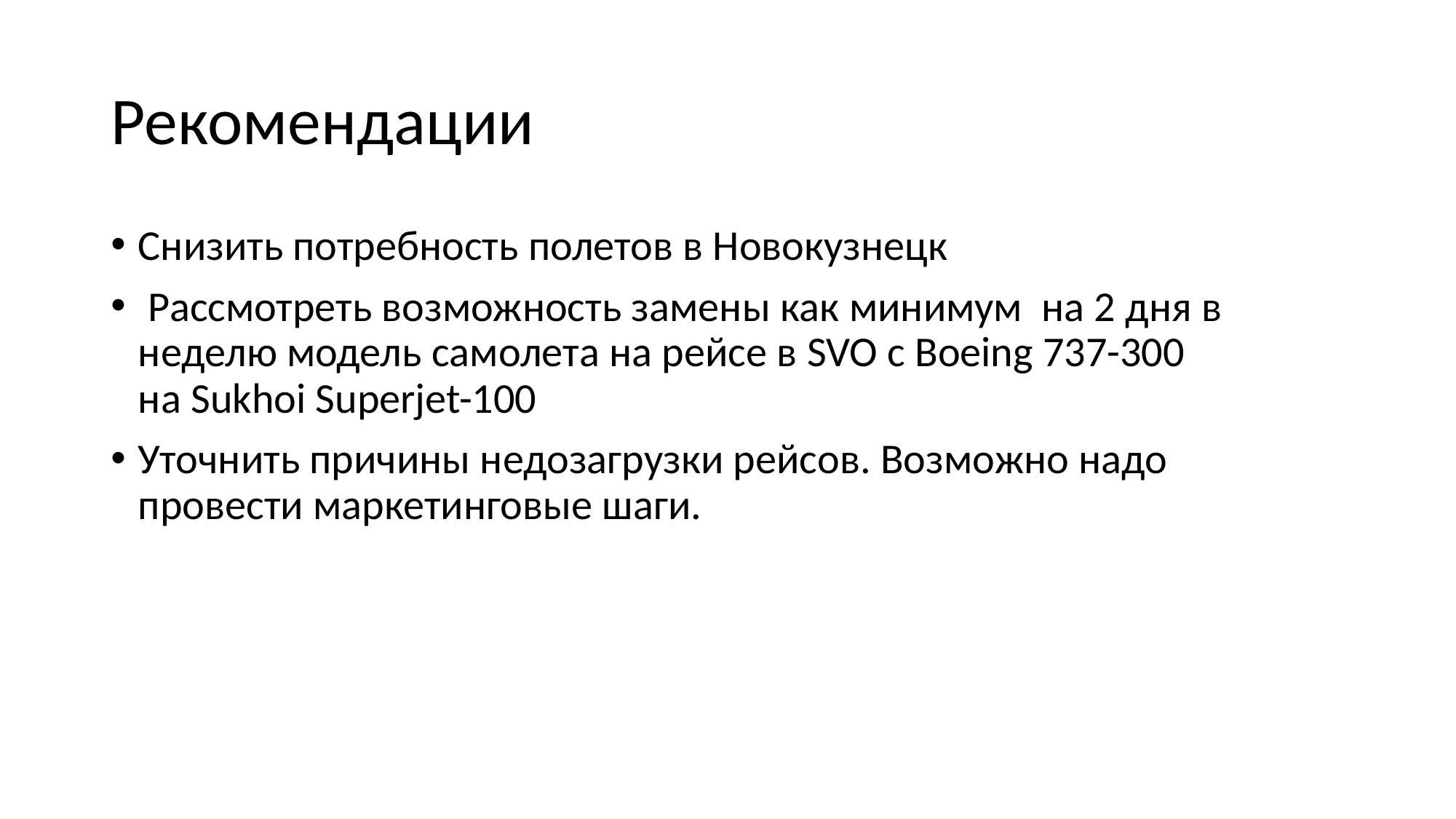

# Рекомендации
Снизить потребность полетов в Новокузнецк
 Рассмотреть возможность замены как минимум  на 2 дня в неделю модель самолета на рейсе в SVO c Boeing 737-300 на Sukhoi Superjet-100
Уточнить причины недозагрузки рейсов. Возможно надо провести маркетинговые шаги.